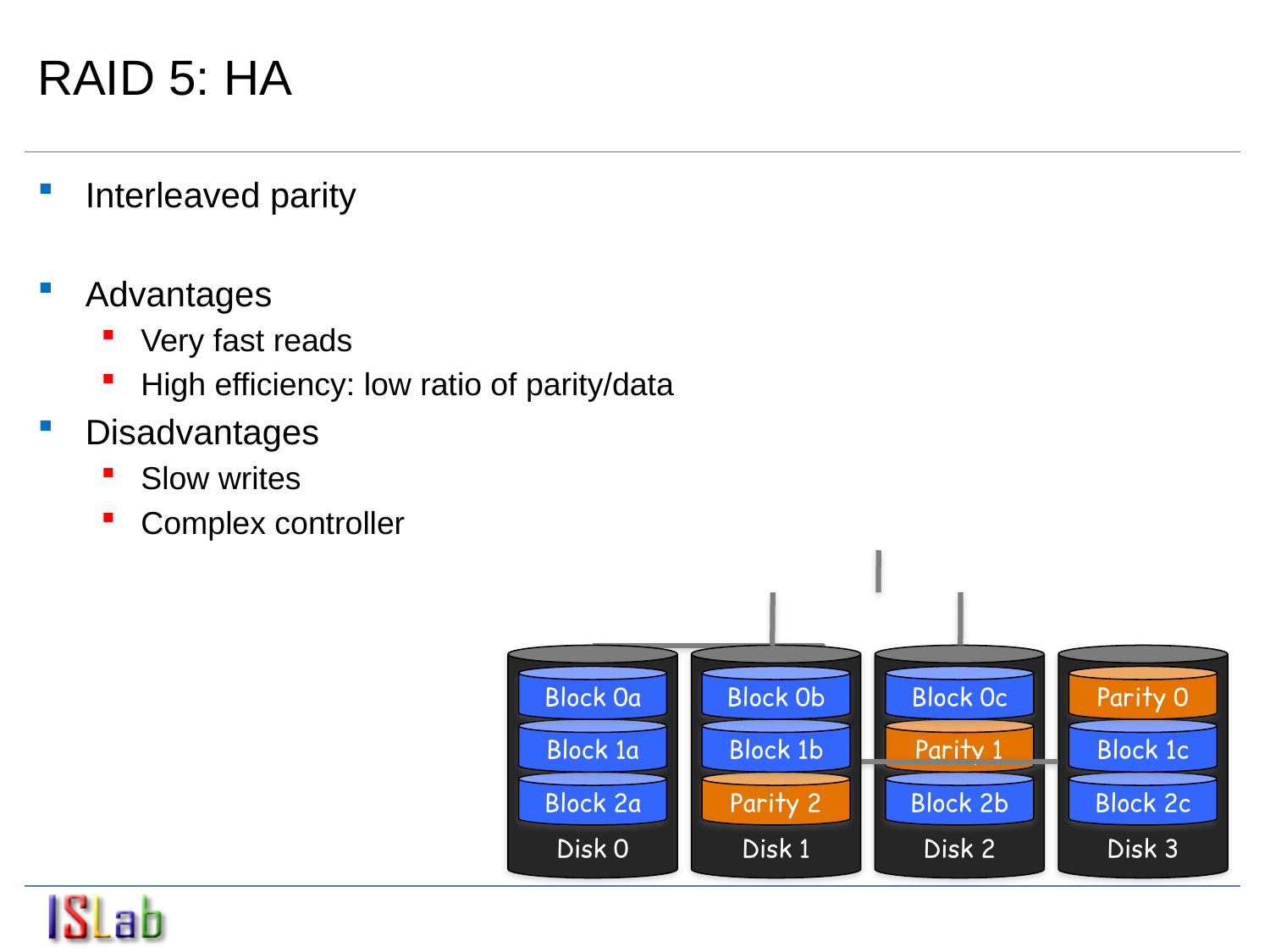

# RAID 5: HA
Interleaved parity

Advantages
Very fast reads
High efficiency: low ratio of parity/data
Disadvantages
Slow writes
Complex controller
Disk 0
Block 0a
Block 1a
Block 2a
Disk 1
Disk 2
Disk 3
Block 0b
Block 0c
Parity 0
Block 1b
Parity 1
Block 1c
Parity 2
Block 2b
Block 2c